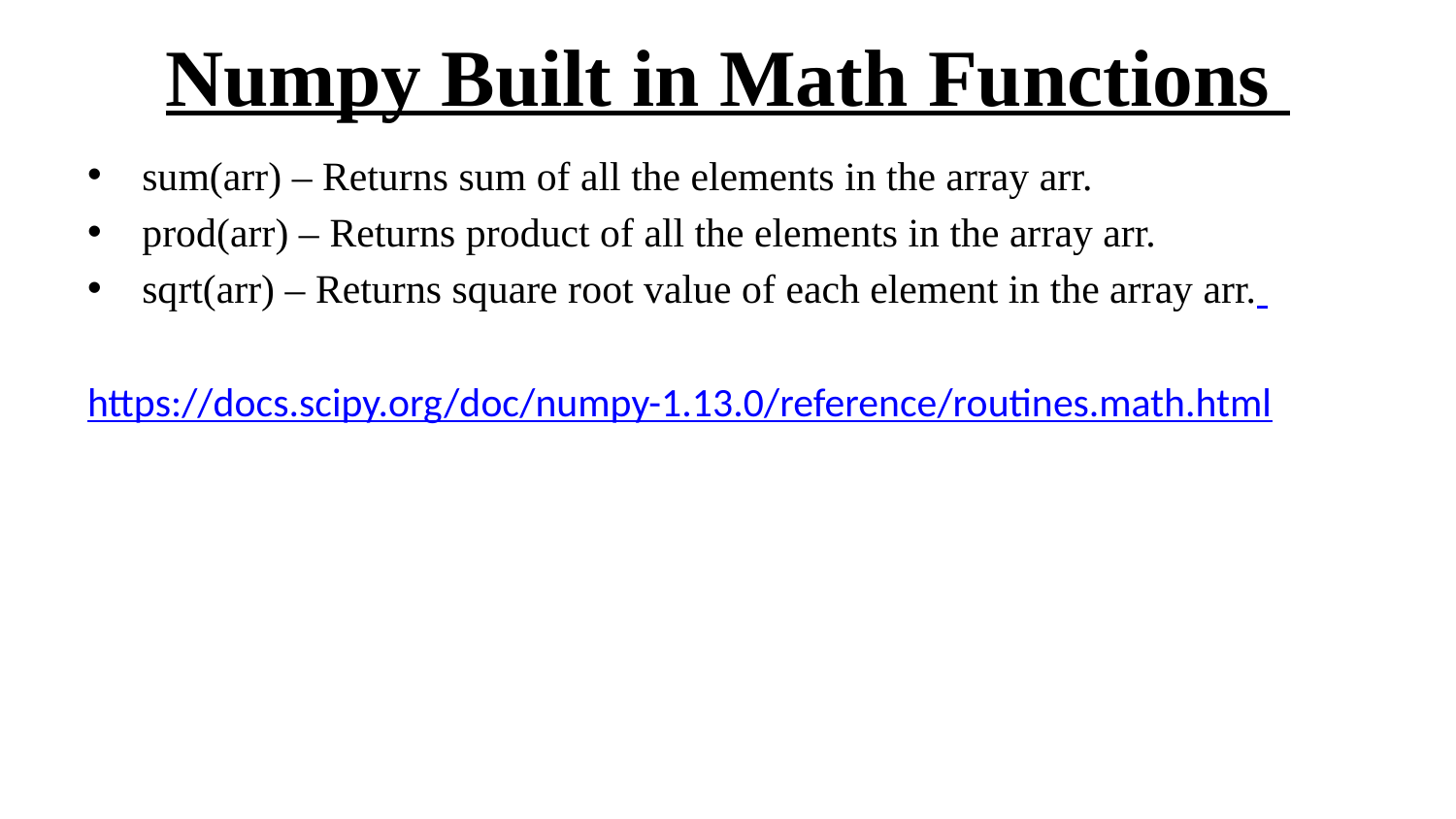

# Numpy Built in Math Functions
sum(arr) – Returns sum of all the elements in the array arr.
prod(arr) – Returns product of all the elements in the array arr.
sqrt(arr) – Returns square root value of each element in the array arr.

https://docs.scipy.org/doc/numpy-1.13.0/reference/routines.math.html